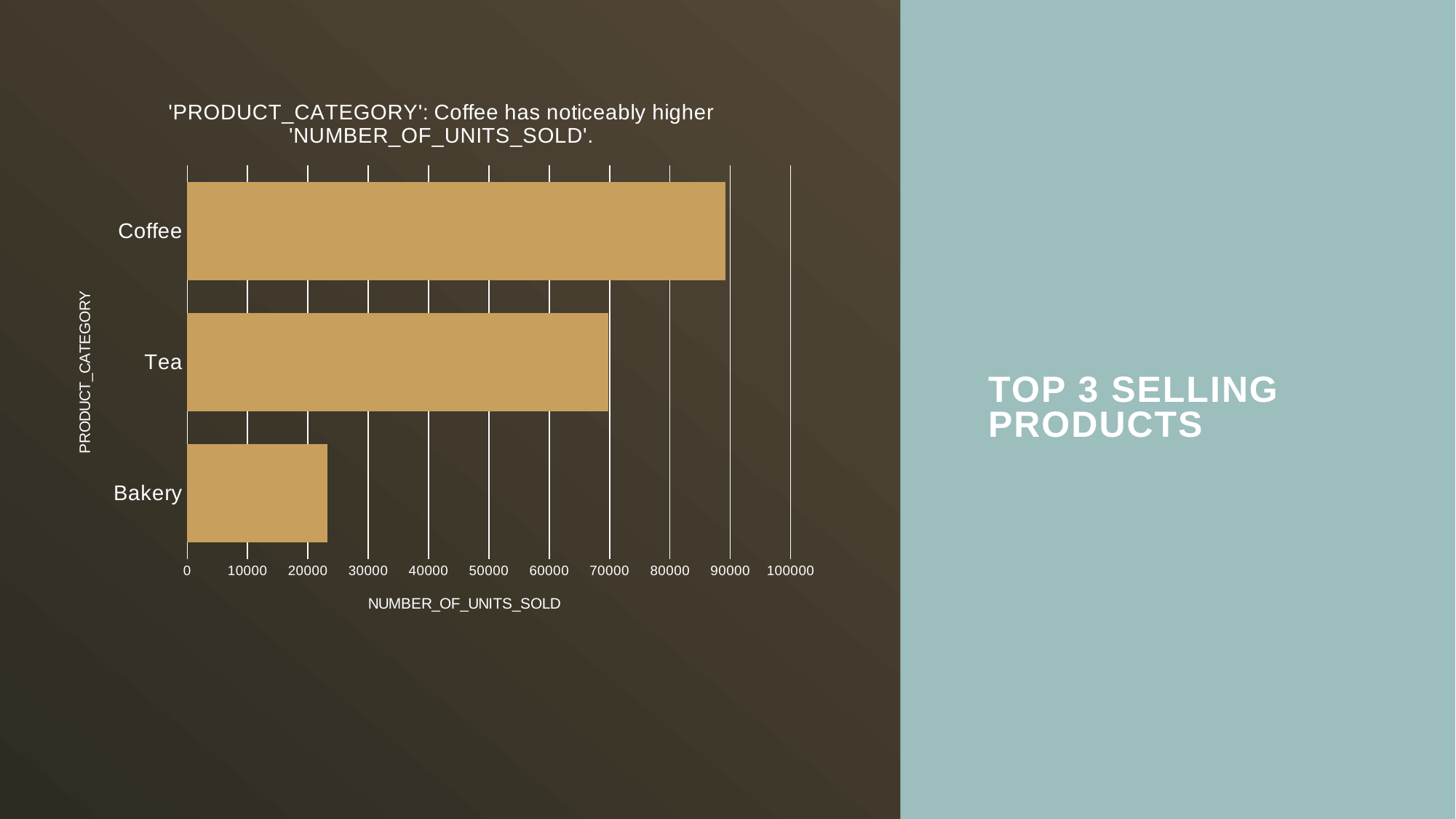

[unsupported chart]

### Chart: 'PRODUCT_CATEGORY': Coffee has noticeably higher 'NUMBER_OF_UNITS_SOLD'.

| Category | Total |
|---|---|
| Coffee | 89250.0 |
| Tea | 69737.0 |
| Bakery | 23214.0 |
# Top 3 selling products